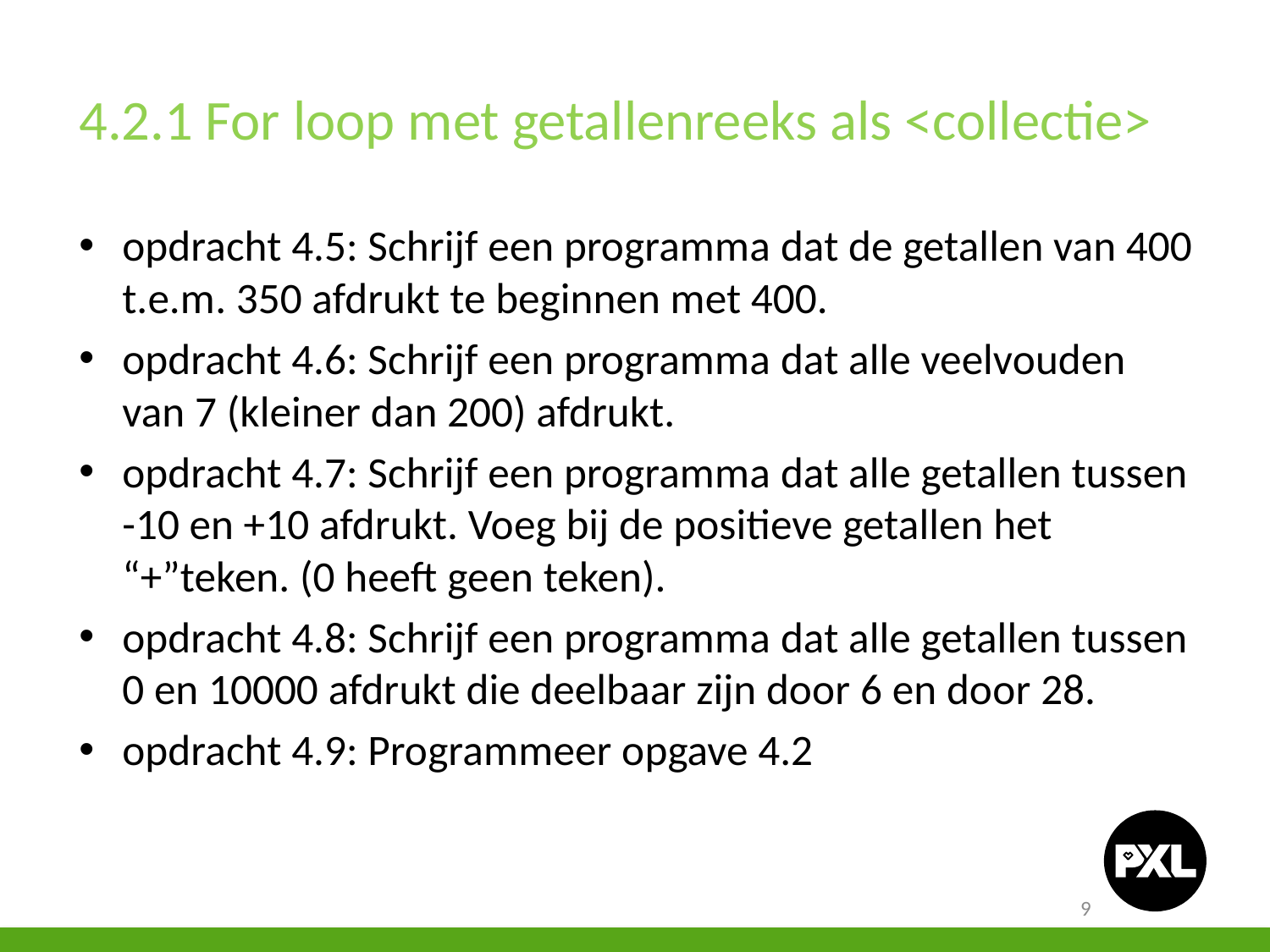

4.2.1 For loop met getallenreeks als <collectie>

opdracht 4.5: Schrijf een programma dat de getallen van 400 t.e.m. 350 afdrukt te beginnen met 400.
opdracht 4.6: Schrijf een programma dat alle veelvouden van 7 (kleiner dan 200) afdrukt.
opdracht 4.7: Schrijf een programma dat alle getallen tussen -10 en +10 afdrukt. Voeg bij de positieve getallen het “+”teken. (0 heeft geen teken).
opdracht 4.8: Schrijf een programma dat alle getallen tussen 0 en 10000 afdrukt die deelbaar zijn door 6 en door 28.
opdracht 4.9: Programmeer opgave 4.2
9